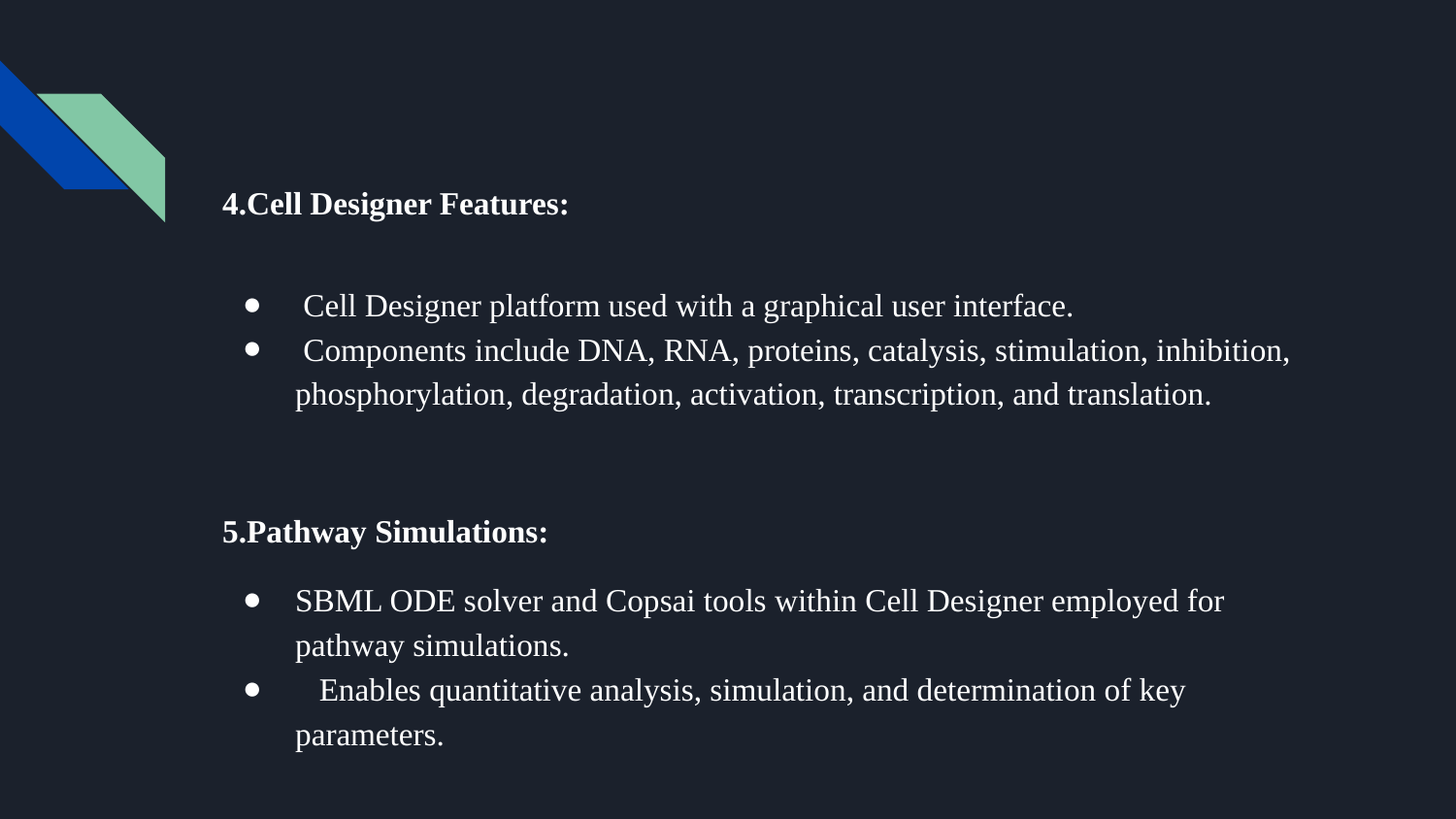

4.Cell Designer Features:
 Cell Designer platform used with a graphical user interface.
 Components include DNA, RNA, proteins, catalysis, stimulation, inhibition, phosphorylation, degradation, activation, transcription, and translation.

5.Pathway Simulations:
SBML ODE solver and Copsai tools within Cell Designer employed for pathway simulations.
   Enables quantitative analysis, simulation, and determination of key parameters.